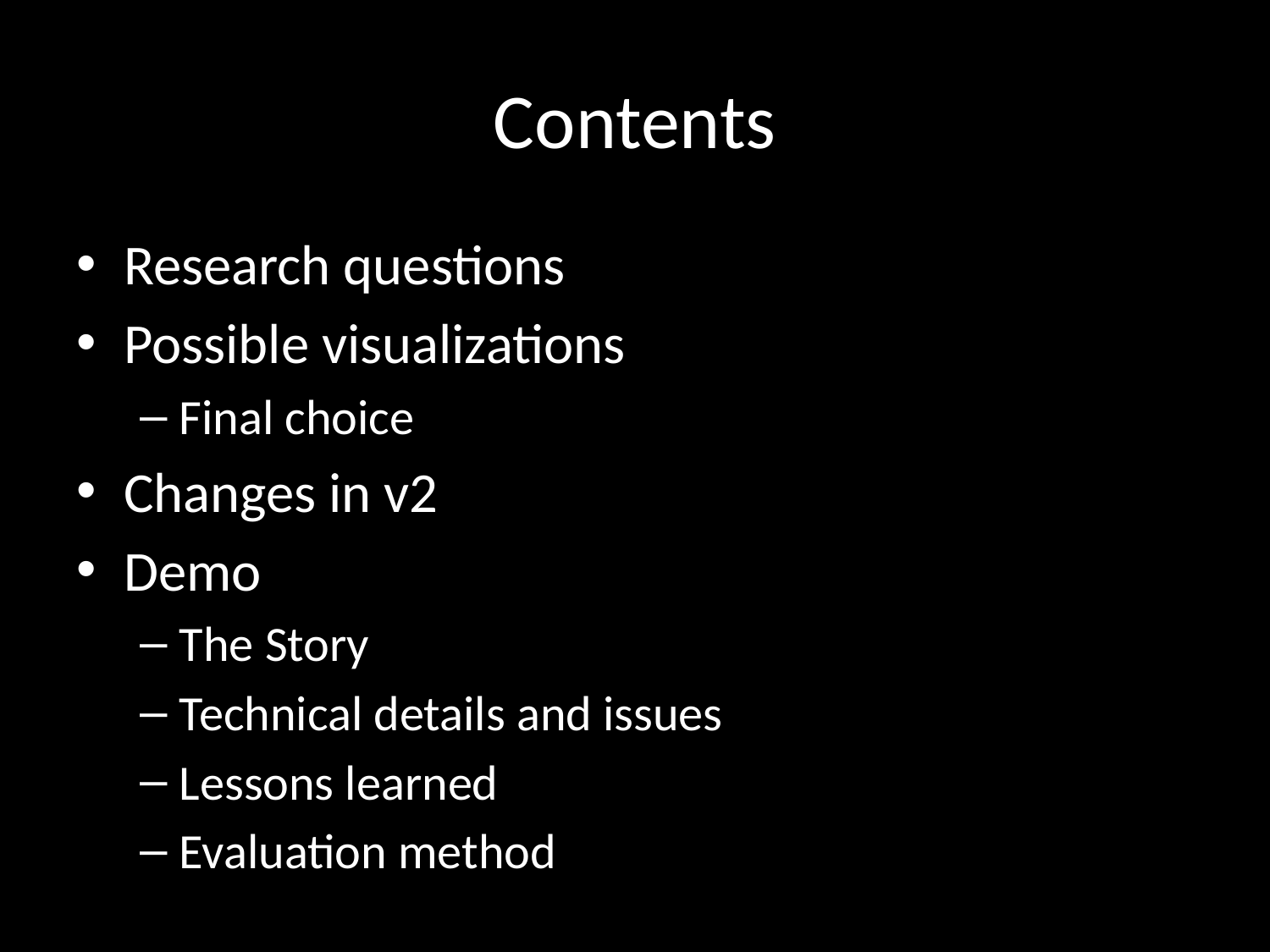

# Contents
Research questions
Possible visualizations
Final choice
Changes in v2
Demo
The Story
Technical details and issues
Lessons learned
Evaluation method